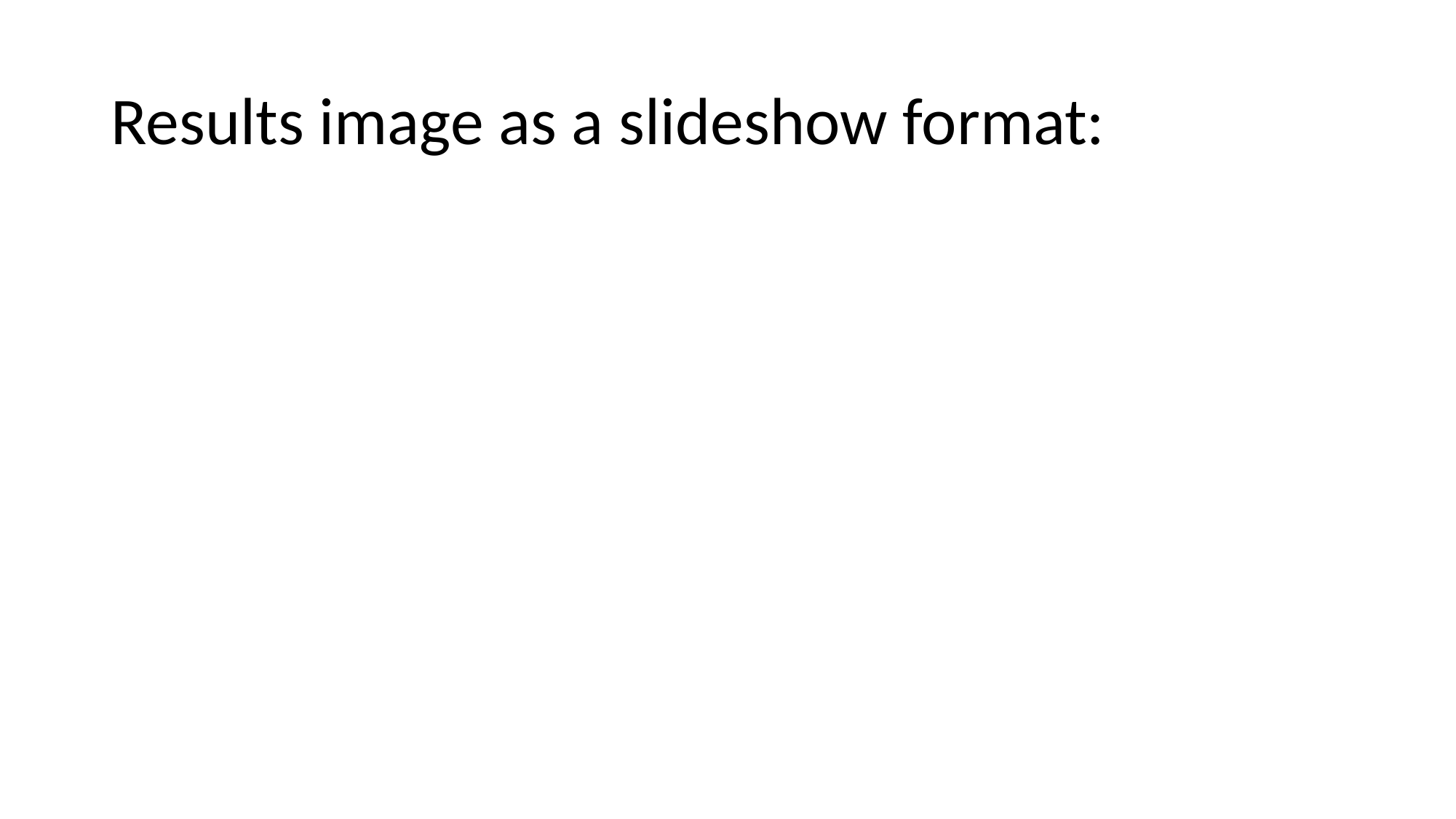

# Results image as a slideshow format: